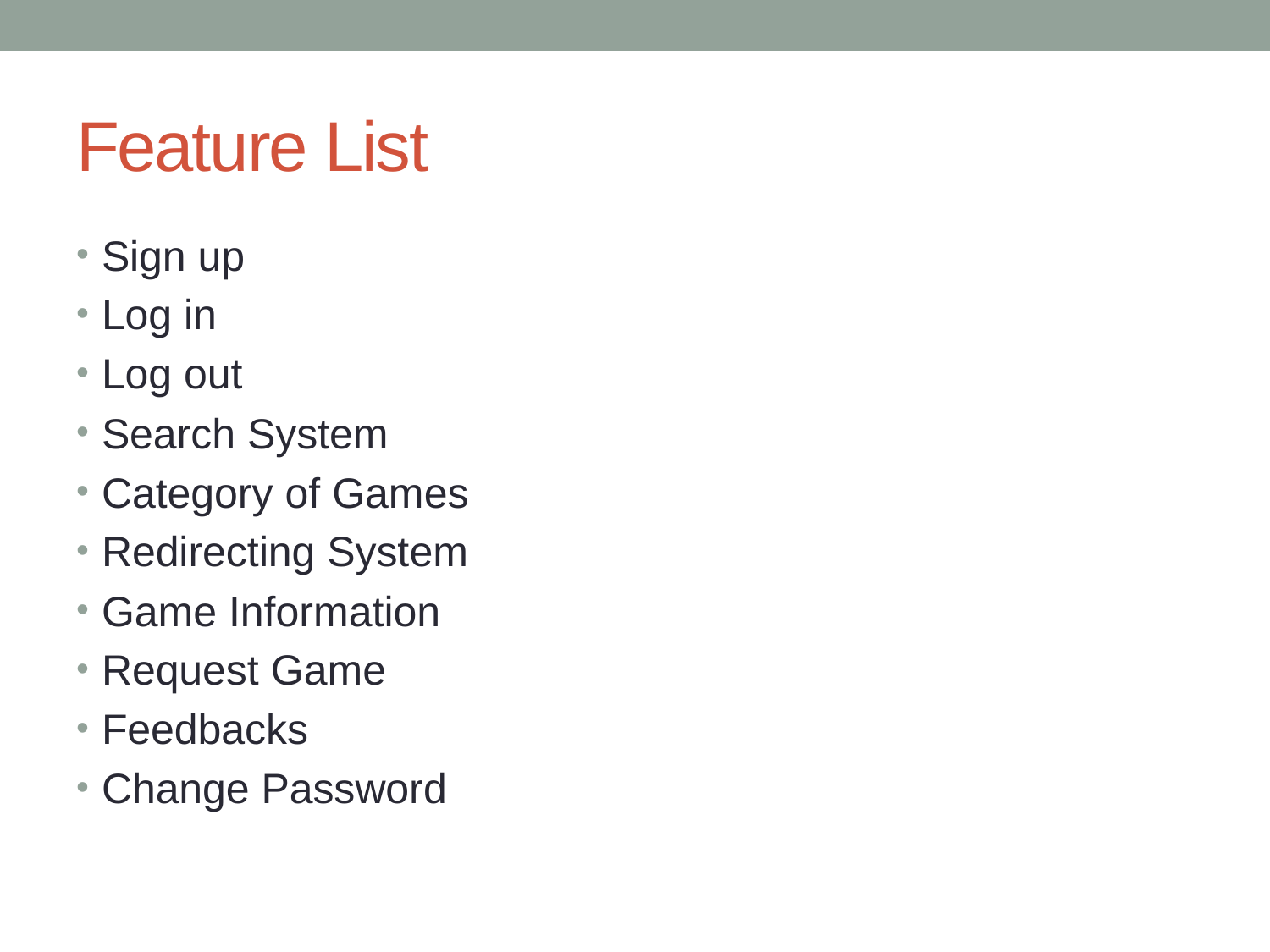

# Feature List
Sign up
Log in
Log out
Search System
Category of Games
Redirecting System
Game Information
Request Game
Feedbacks
Change Password